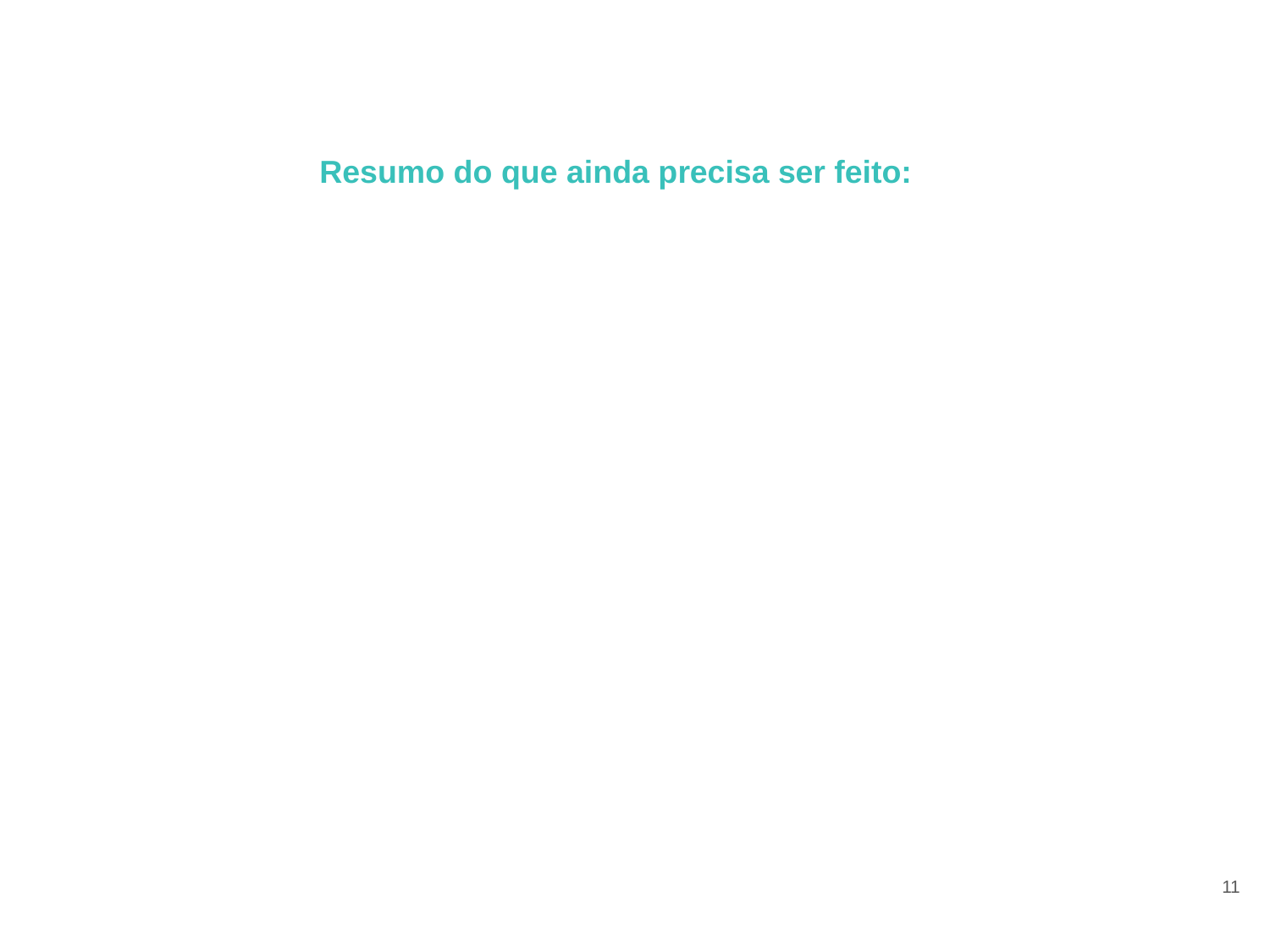

Resumo do que ainda precisa ser feito:
● Integrar os sensores
● Fazer às tomadas de decisões
● Acoplar o cortador;
● Melhorar o Design;
● Instalar os senores
● Dimensionar a bateria(s).
11